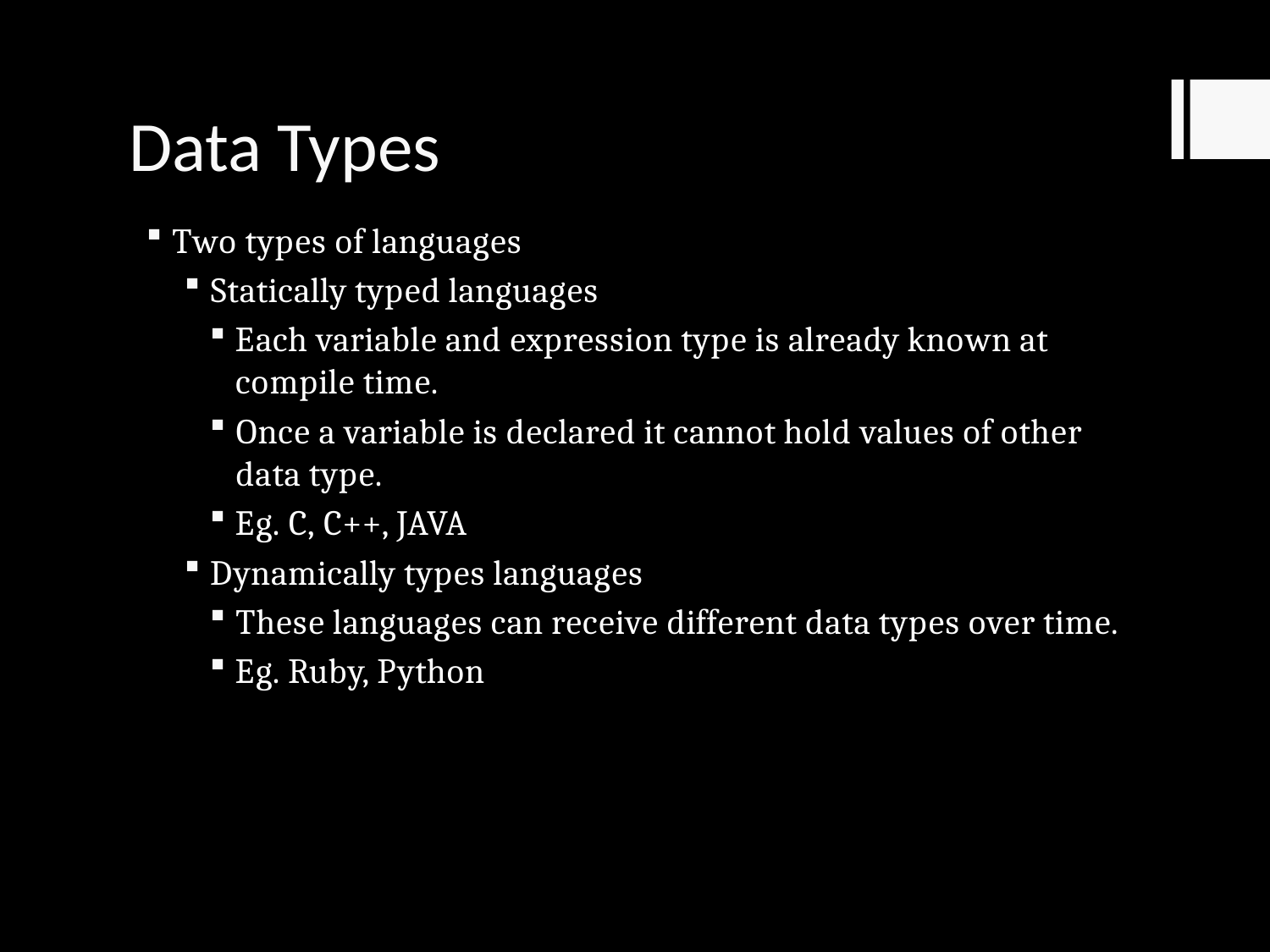

# Data Types
Two types of languages
Statically typed languages
Each variable and expression type is already known at compile time.
Once a variable is declared it cannot hold values of other data type.
Eg. C, C++, JAVA
Dynamically types languages
These languages can receive different data types over time.
Eg. Ruby, Python